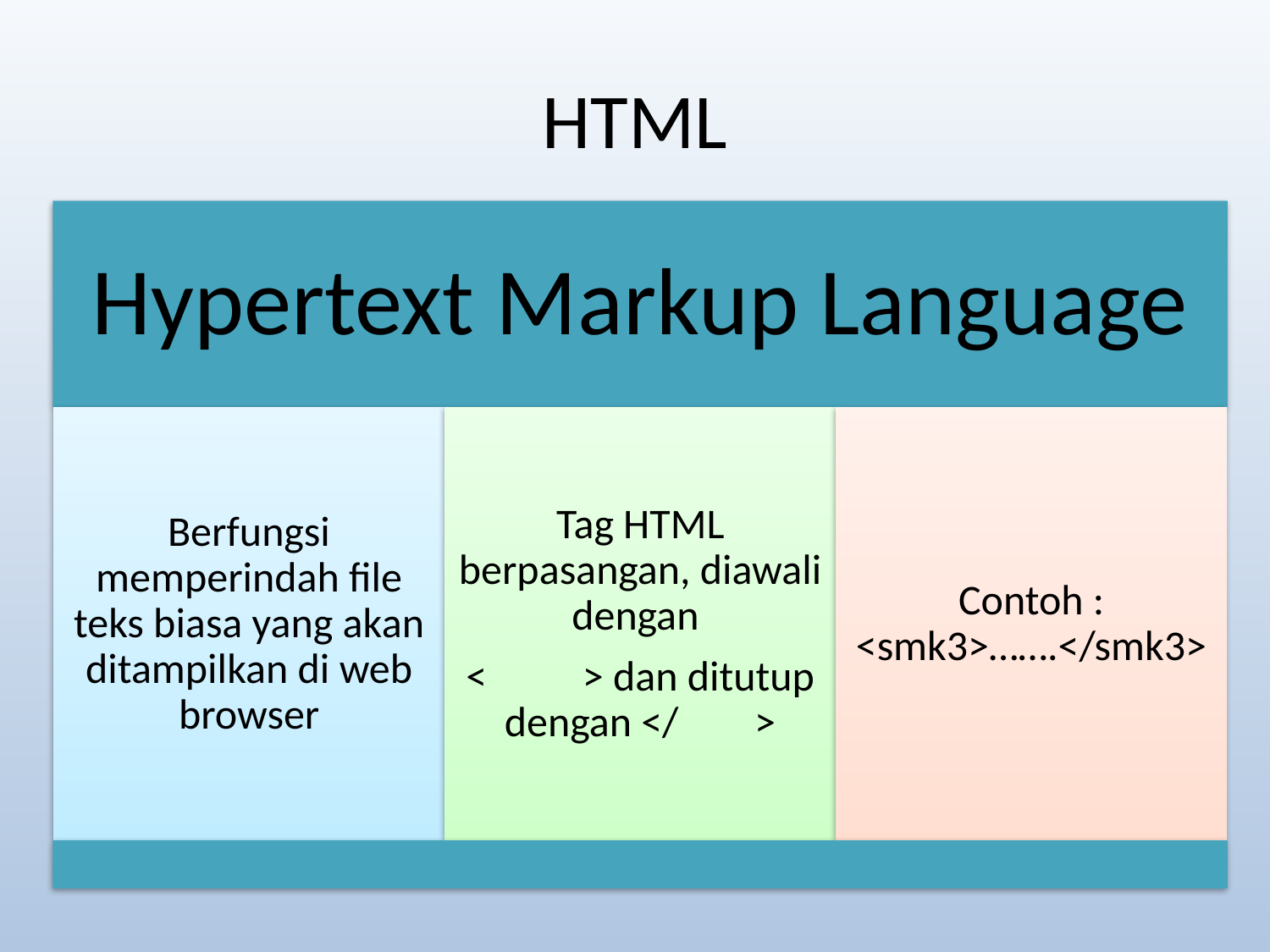

# HTML
Hypertext Markup Language
Berfungsi memperindah file teks biasa yang akan ditampilkan di web browser
Tag HTML berpasangan, diawali dengan
<          > dan ditutup dengan </        >
Contoh : <smk3>…….</smk3>